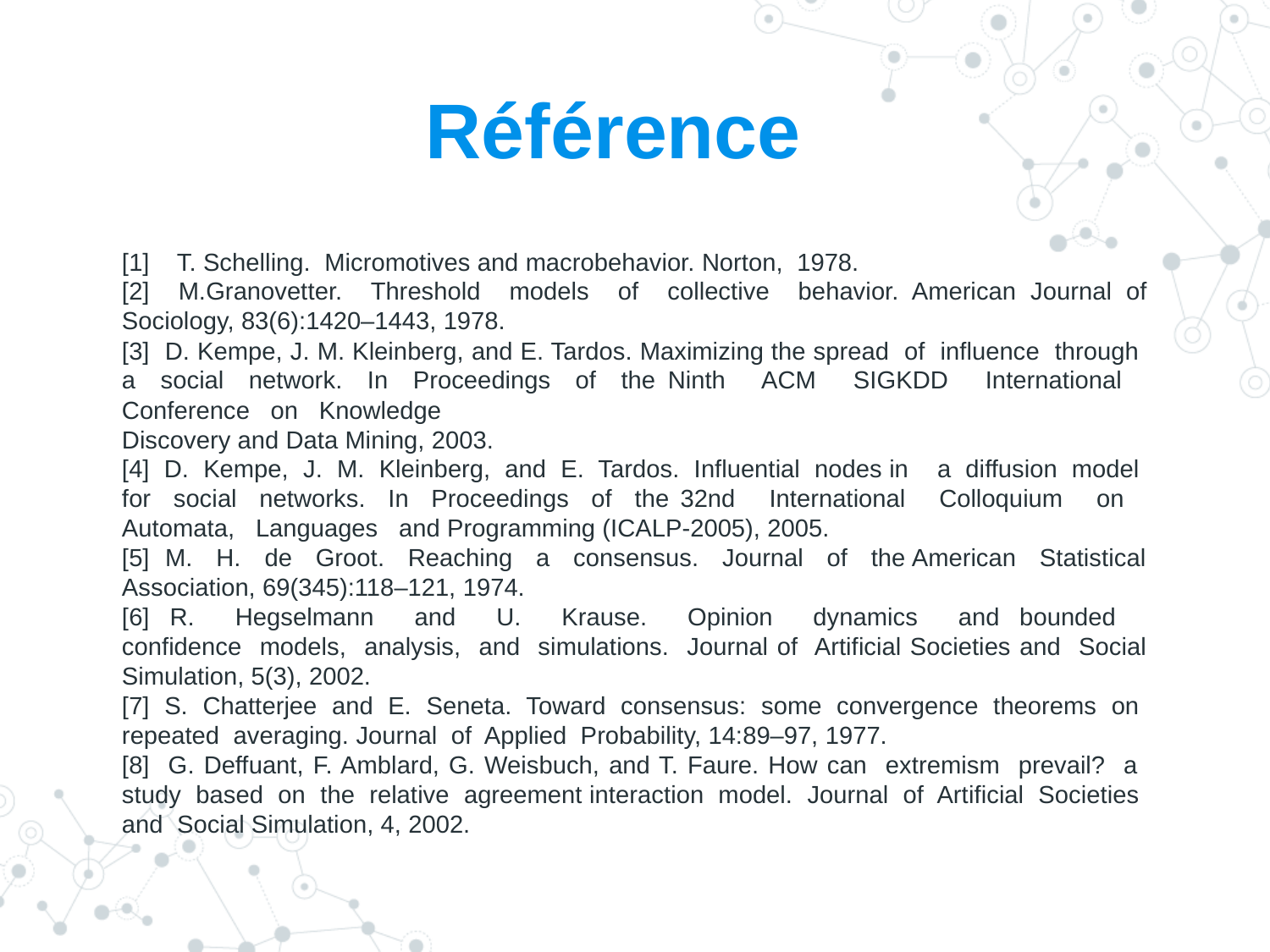

# Référence
[1]    T. Schelling.  Micromotives and macrobehavior. Norton,  1978.
[2]  M.Granovetter.  Threshold  models  of  collective  behavior. American Journal of Sociology, 83(6):1420–1443, 1978.
[3]  D. Kempe, J. M. Kleinberg, and E. Tardos. Maximizing the spread  of  influence  through  a  social  network.  In  Proceedings  of  the Ninth   ACM   SIGKDD   International   Conference   on   Knowledge
Discovery and Data Mining, 2003.
[4]  D.  Kempe,  J.  M.  Kleinberg,  and  E.  Tardos.  Influential  nodes in    a  diffusion  model  for  social  networks.  In  Proceedings  of  the 32nd   International   Colloquium   on   Automata,   Languages   and Programming (ICALP-2005), 2005.
[5]  M.   H.   de   Groot.   Reaching   a   consensus.   Journal   of   the American   Statistical Association, 69(345):118–121, 1974.
[6]  R.    Hegselmann    and    U.    Krause.    Opinion    dynamics    and  bounded    confidence  models,  analysis,  and  simulations.  Journal of  Artificial Societies and  Social Simulation, 5(3), 2002.
[7]  S.  Chatterjee  and  E.  Seneta.  Toward  consensus:  some  convergence  theorems  on  repeated  averaging. Journal  of  Applied  Probability, 14:89–97, 1977.
[8]  G. Deffuant, F. Amblard, G. Weisbuch, and T. Faure. How can  extremism  prevail?  a  study  based  on  the  relative  agreement interaction  model.  Journal  of  Artificial  Societies  and  Social Simulation, 4, 2002.